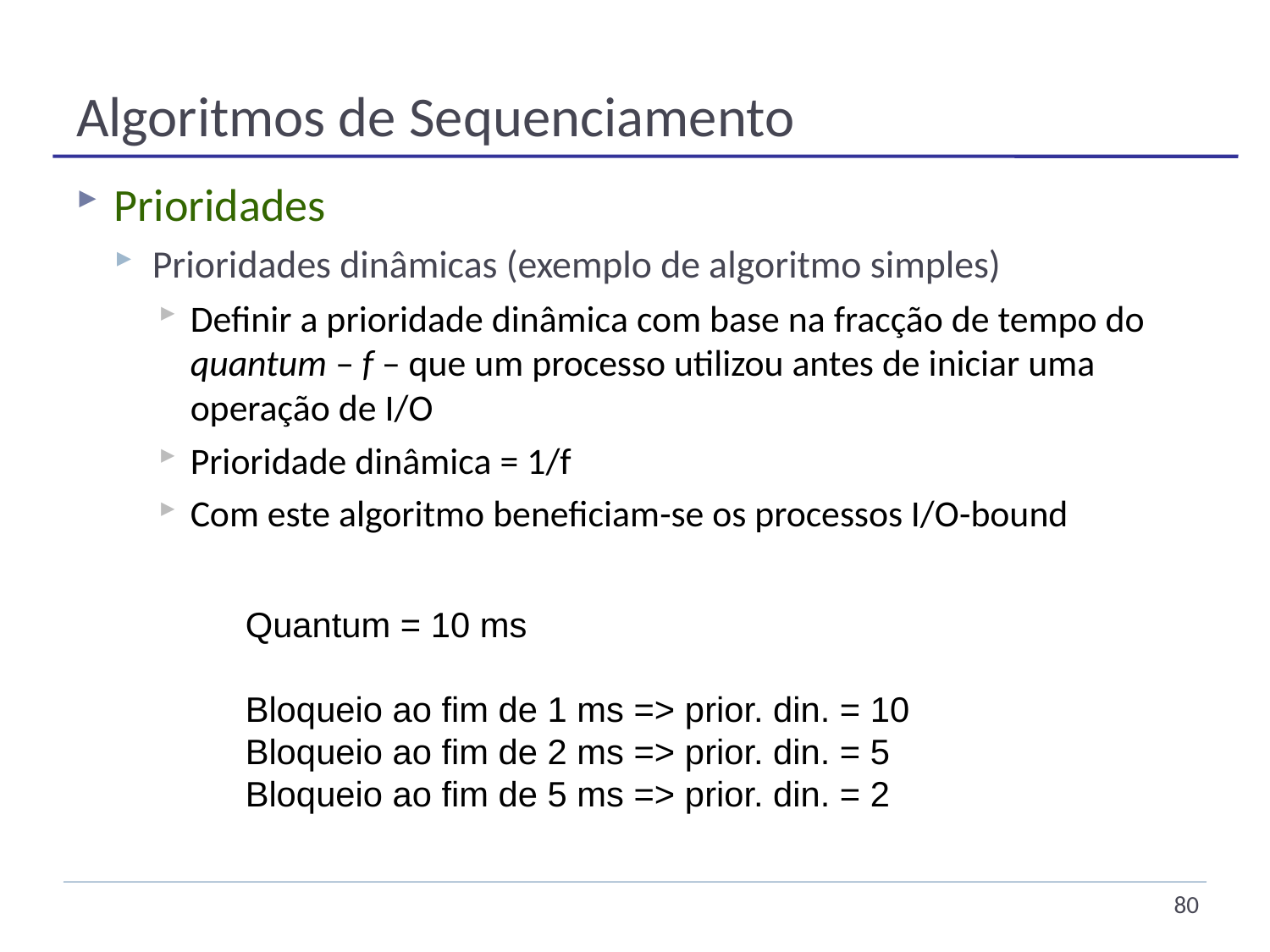

# Algoritmos de Sequenciamento
Prioridades
Prioridades dinâmicas (exemplo de algoritmo simples)
Definir a prioridade dinâmica com base na fracção de tempo do quantum – f – que um processo utilizou antes de iniciar uma operação de I/O
Prioridade dinâmica = 1/f
Com este algoritmo beneficiam-se os processos I/O-bound
Quantum = 10 ms
Bloqueio ao fim de 1 ms => prior. din. = 10
Bloqueio ao fim de 2 ms => prior. din. = 5
Bloqueio ao fim de 5 ms => prior. din. = 2
80